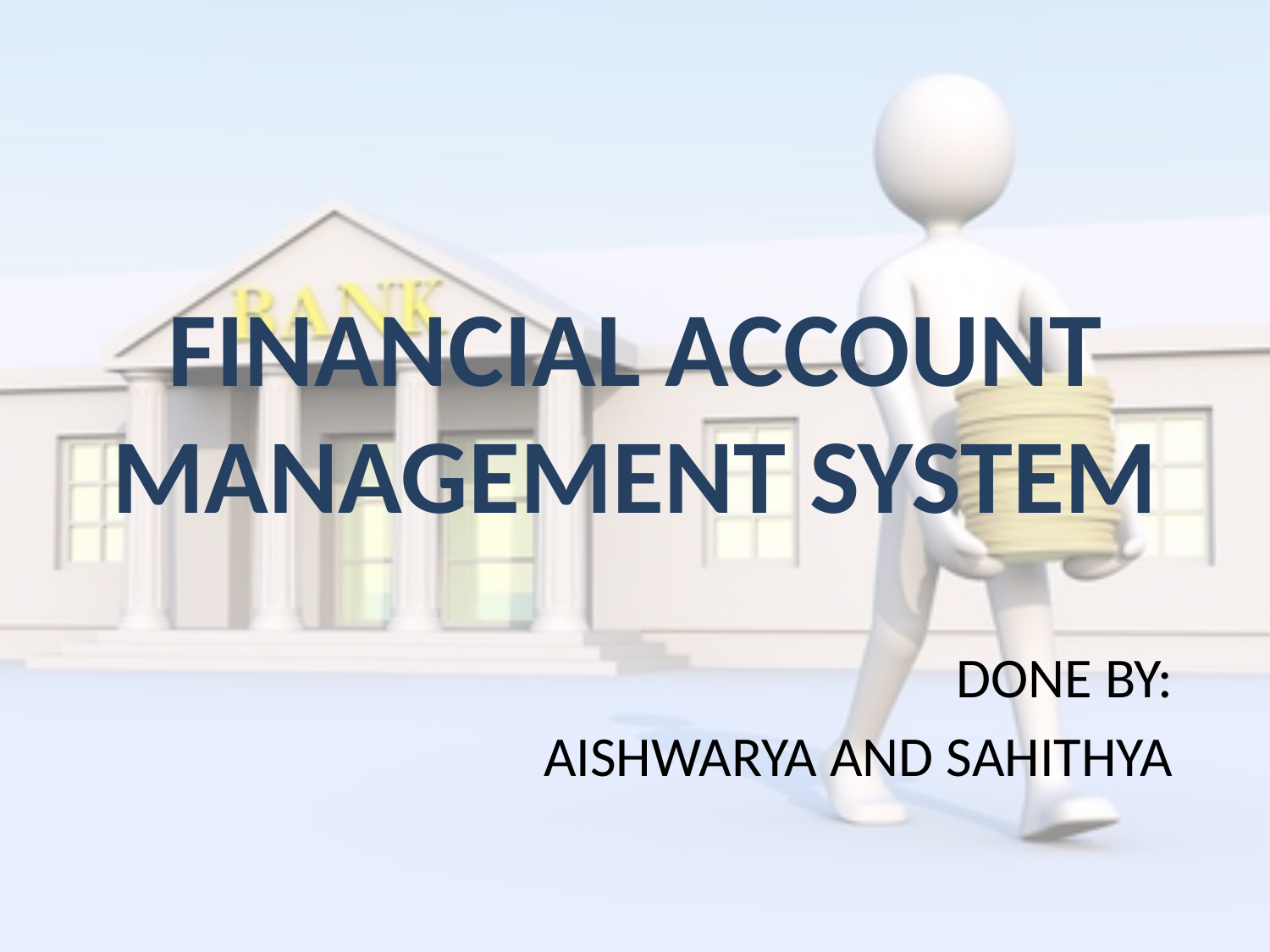

# FINANCIAL ACCOUNT MANAGEMENT SYSTEM
DONE BY:
AISHWARYA AND SAHITHYA